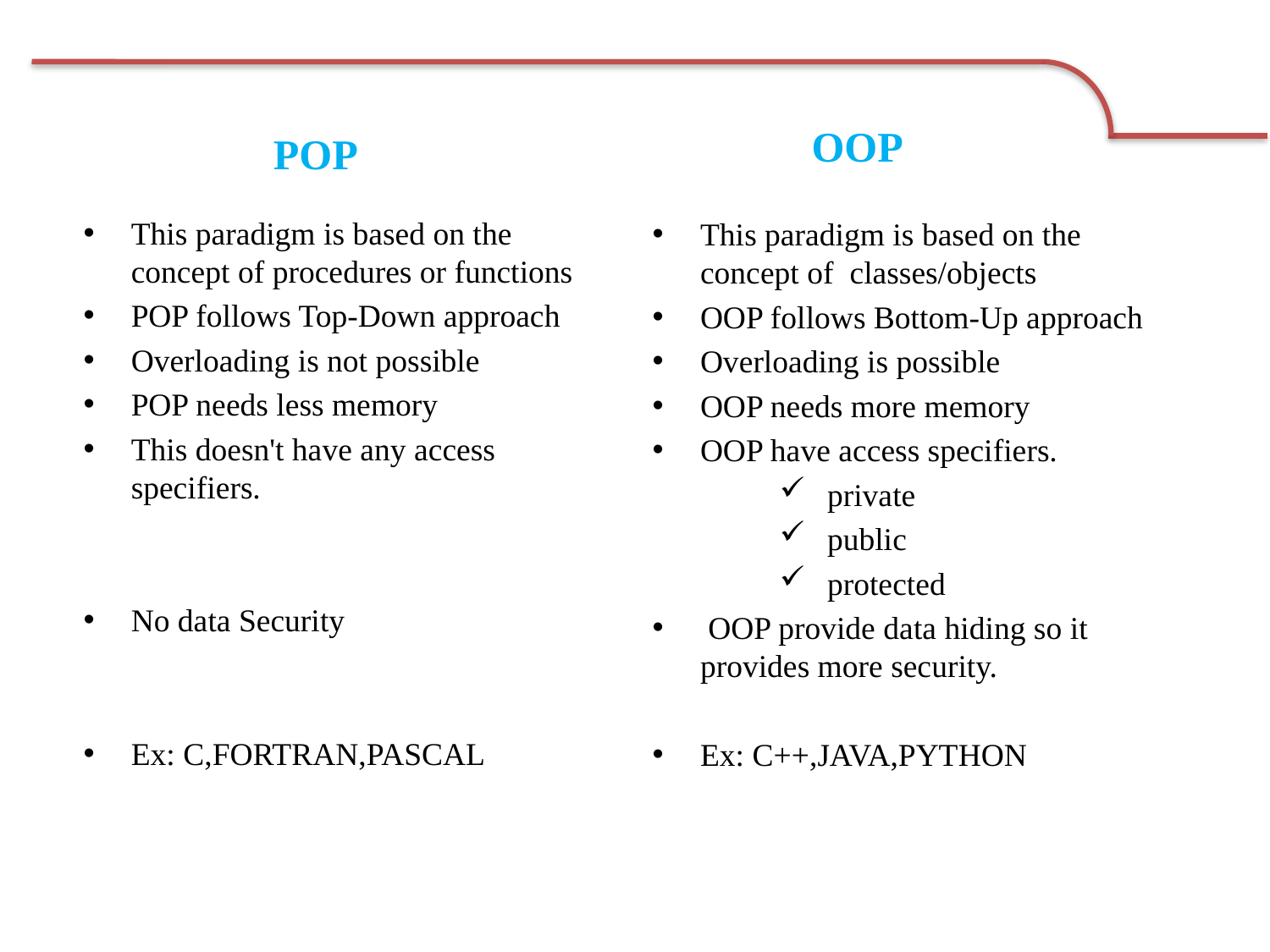

OOP
# POP
This paradigm is based on the concept of procedures or functions
POP follows Top-Down approach
Overloading is not possible
POP needs less memory
This doesn't have any access specifiers.

No data Security

Ex: C,FORTRAN,PASCAL

This paradigm is based on the concept of  classes/objects
OOP follows Bottom-Up approach
Overloading is possible
OOP needs more memory
OOP have access specifiers.
private
public
protected
 OOP provide data hiding so it provides more security.

Ex: C++,JAVA,PYTHON